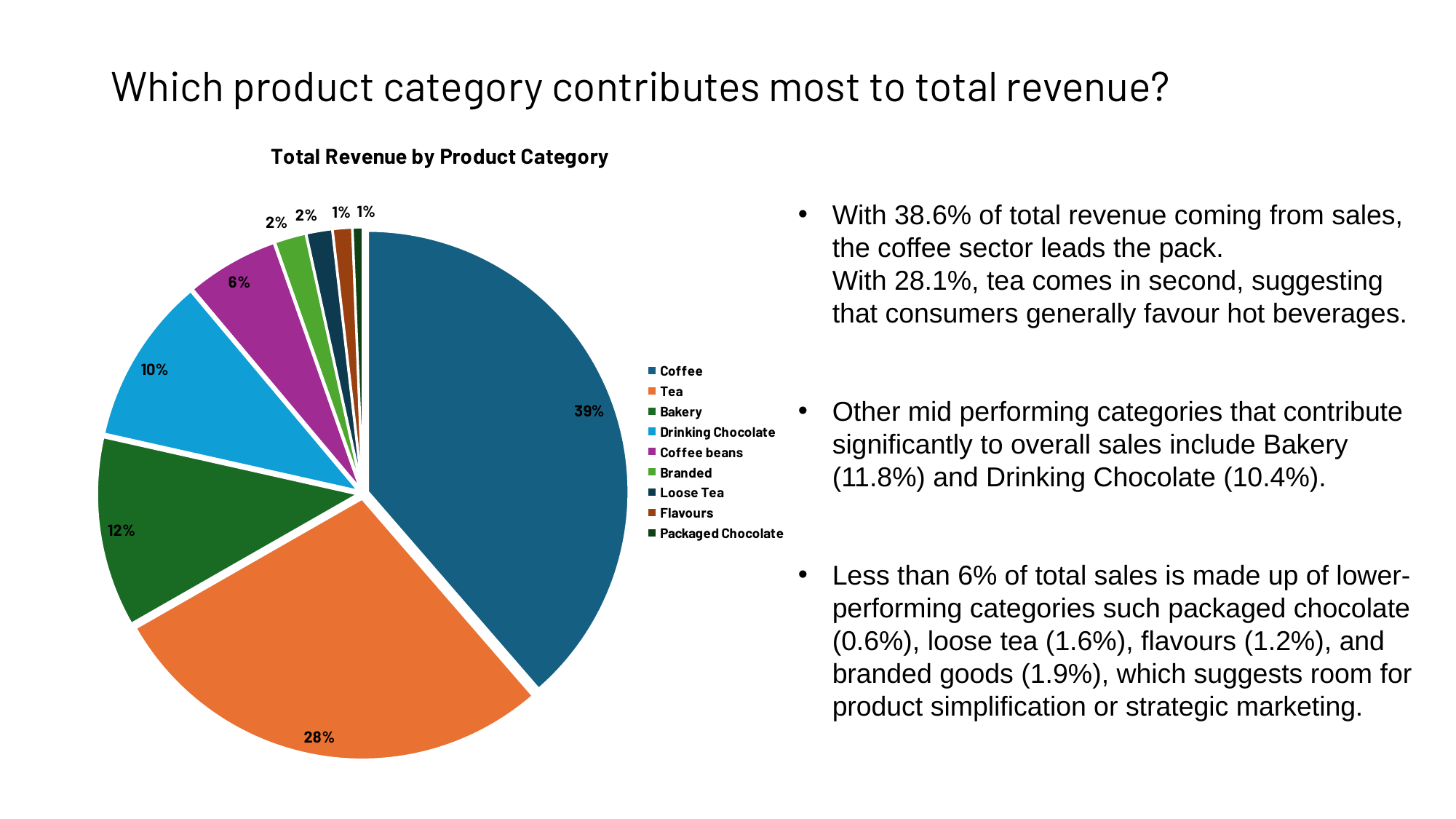

# Which product category contributes most to total revenue?

### Chart: Total Revenue by Product Category

| Category | Total |
|---|---|
| Coffee | 269952.4500000191 |
| Tea | 196405.95000000976 |
| Bakery | 82315.64000000003 |
| Drinking Chocolate | 72416.0 |
| Coffee beans | 40085.249999999985 |
| Branded | 13607.0 |
| Loose Tea | 11213.60000000009 |
| Flavours | 8408.800000000874 |
| Packaged Chocolate | 4407.6399999999885 |
With 38.6% of total revenue coming from sales, the coffee sector leads the pack.
With 28.1%, tea comes in second, suggesting that consumers generally favour hot beverages.

Other mid performing categories that contribute significantly to overall sales include Bakery (11.8%) and Drinking Chocolate (10.4%).

Less than 6% of total sales is made up of lower-performing categories such packaged chocolate (0.6%), loose tea (1.6%), flavours (1.2%), and branded goods (1.9%), which suggests room for product simplification or strategic marketing.